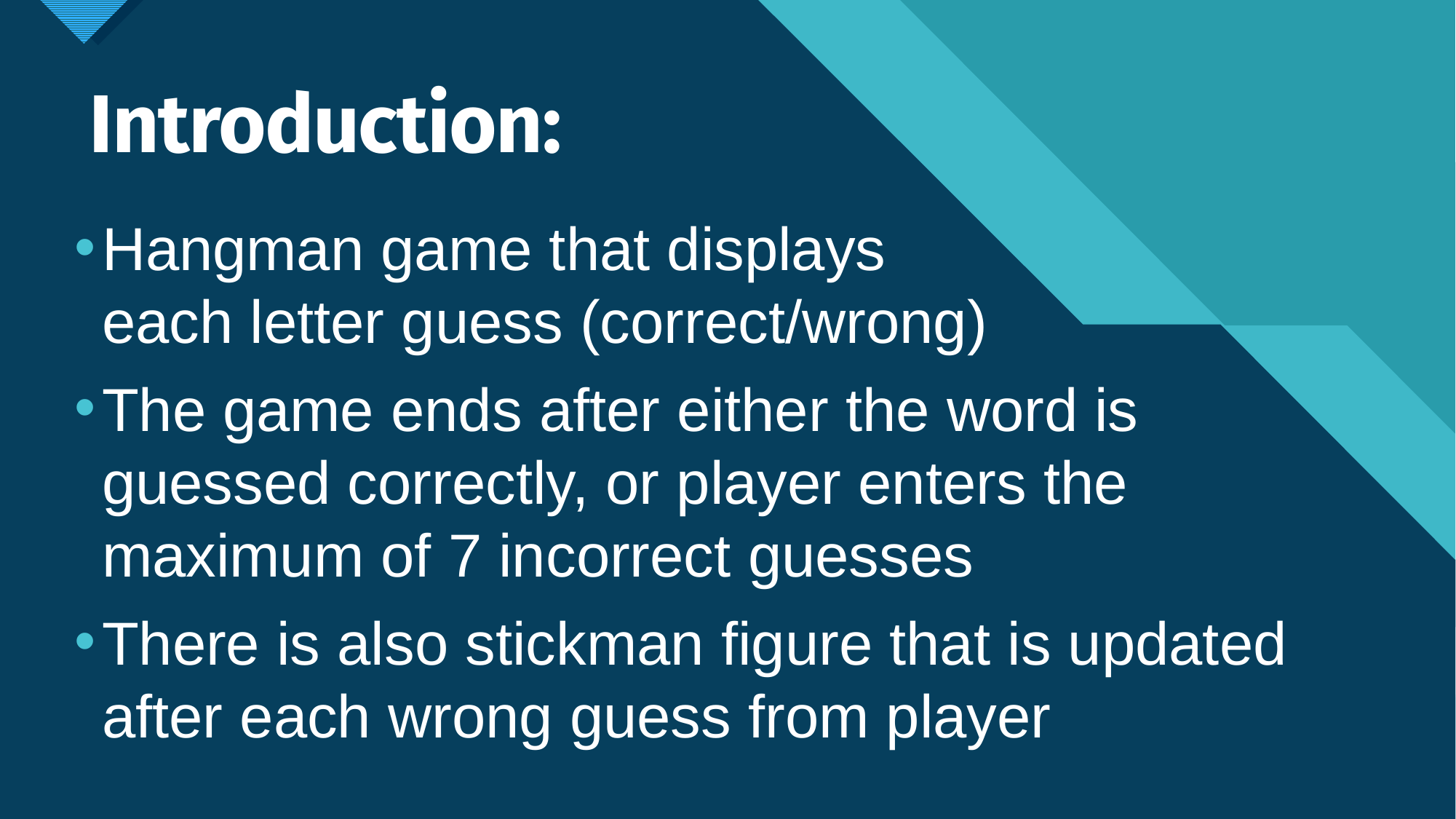

# Introduction:
Hangman game that displays                         each letter guess (correct/wrong)
The game ends after either the word is guessed correctly, or player enters the maximum of 7 incorrect guesses
There is also stickman figure that is updated after each wrong guess from player